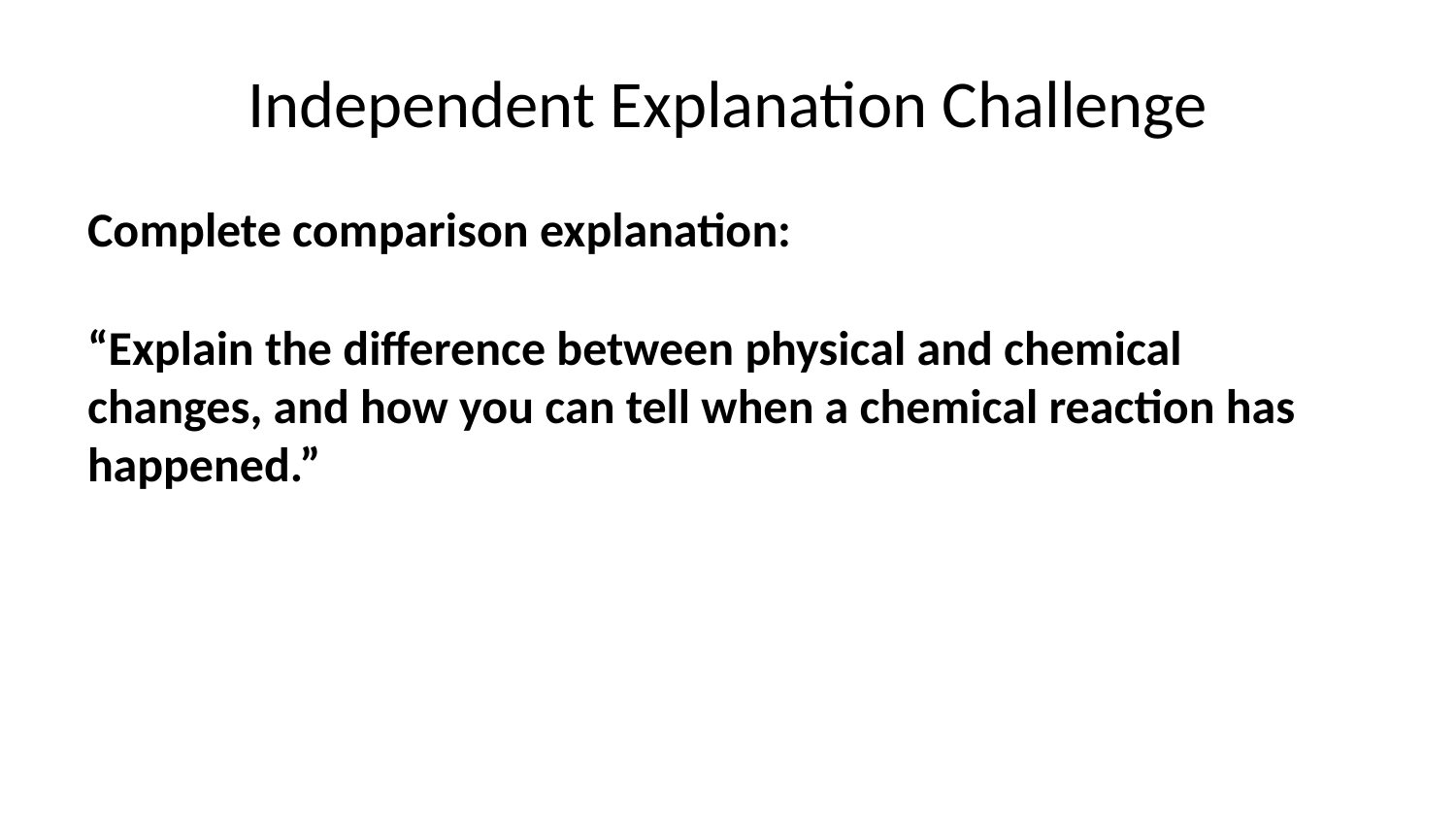

# Independent Explanation Challenge
Complete comparison explanation:
“Explain the difference between physical and chemical changes, and how you can tell when a chemical reaction has happened.”